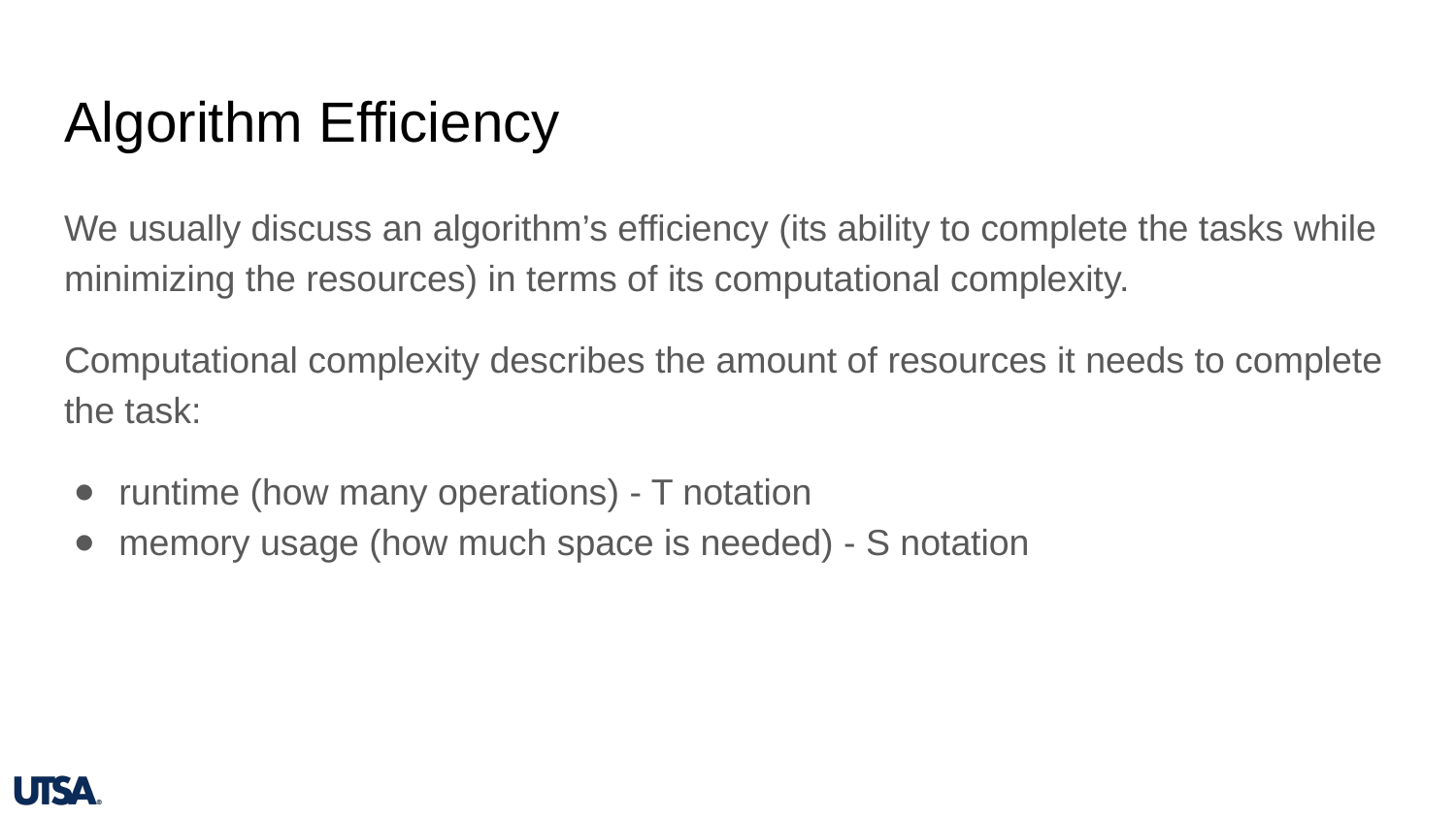

# Algorithm Efficiency
We usually discuss an algorithm’s efficiency (its ability to complete the tasks while minimizing the resources) in terms of its computational complexity.
Computational complexity describes the amount of resources it needs to complete the task:
runtime (how many operations) - T notation
memory usage (how much space is needed) - S notation